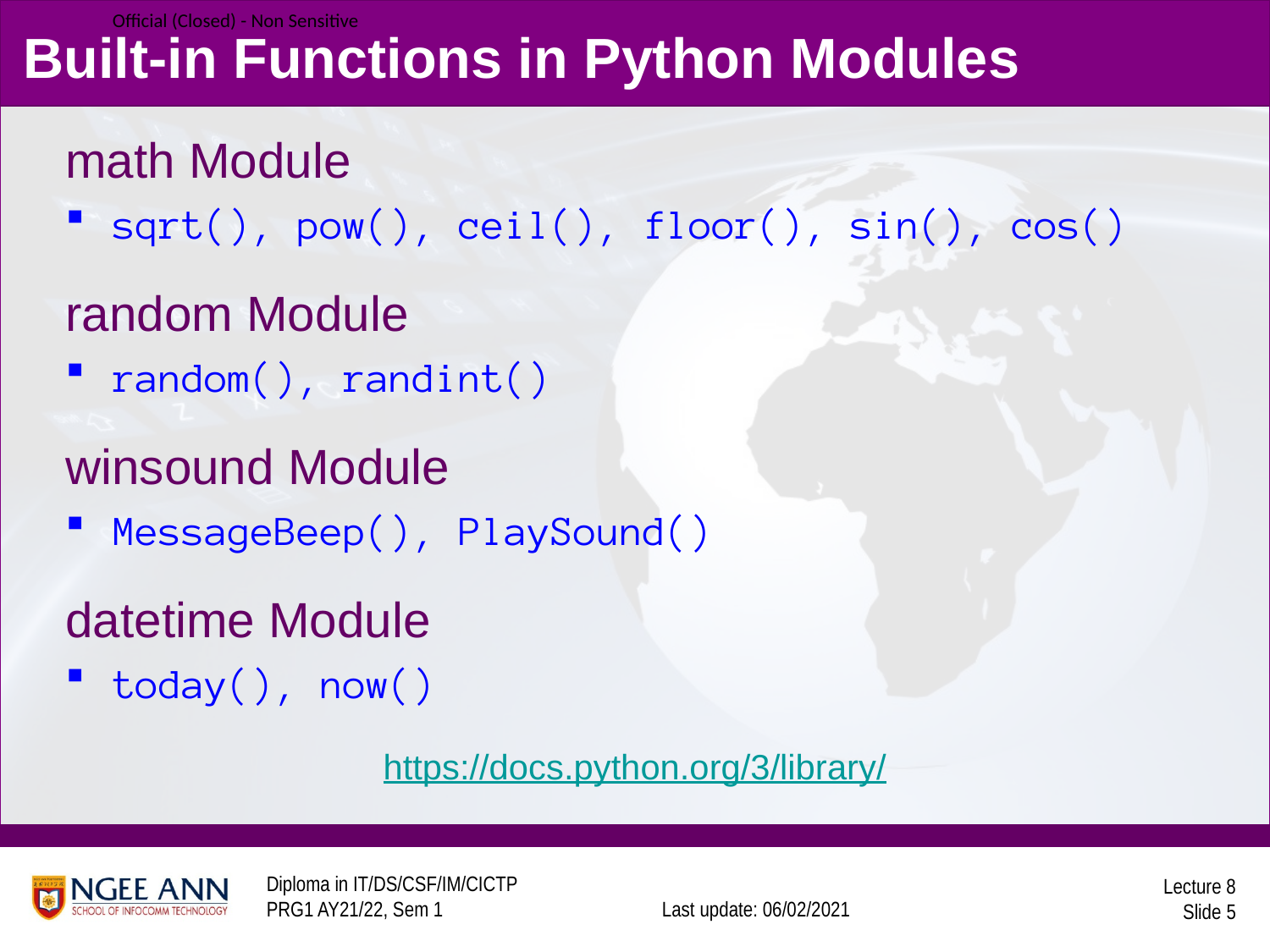

# Built-in Functions in Python Modules
math Module
sqrt(), pow(), ceil(), floor(), sin(), cos()

random Module
random(), randint()

winsound Module
MessageBeep(), PlaySound()

datetime Module
today(), now()

https://docs.python.org/3/library/